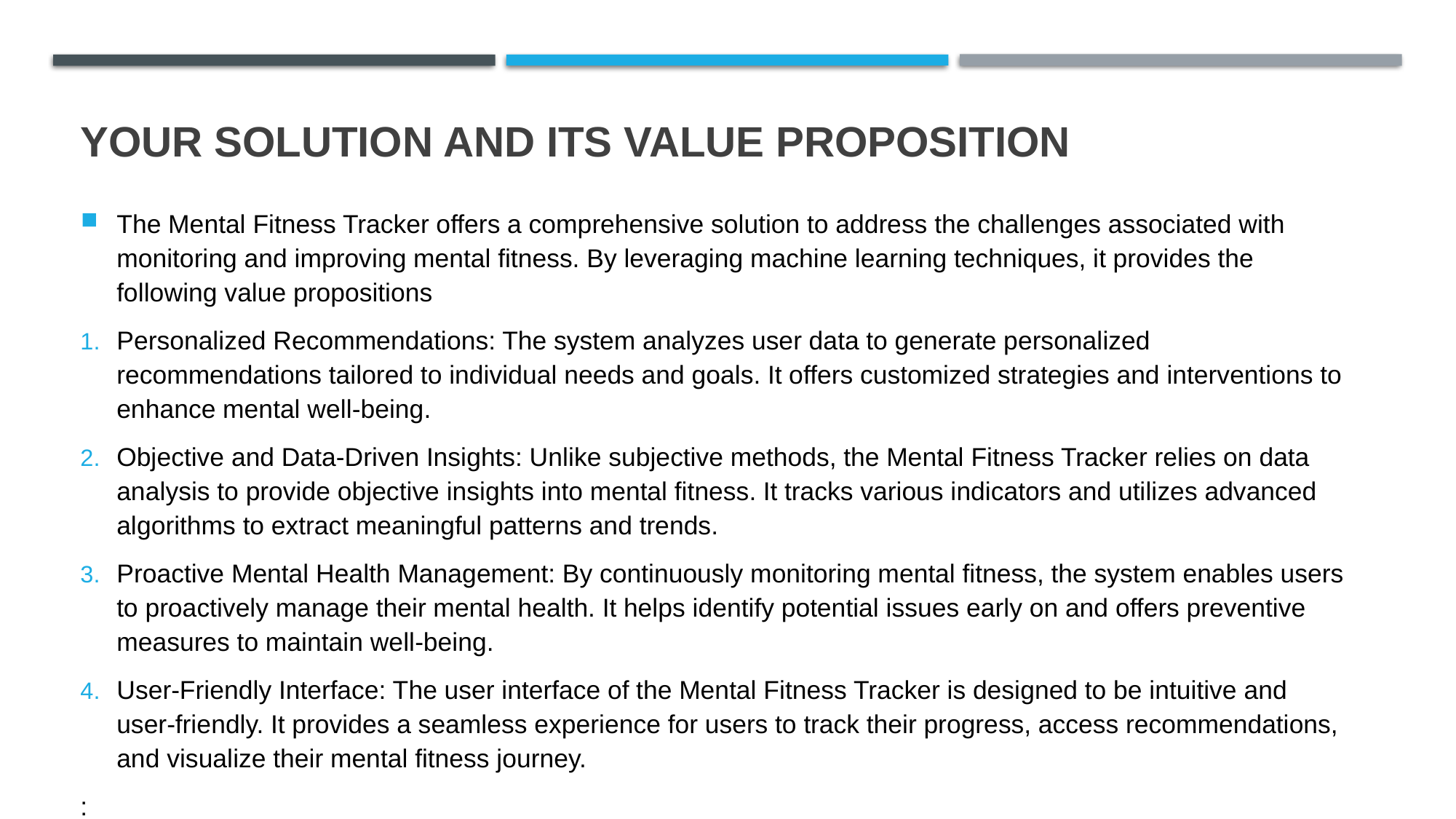

# YOUR SOLUTION AND ITS VALUE PROPOSITION
The Mental Fitness Tracker offers a comprehensive solution to address the challenges associated with monitoring and improving mental fitness. By leveraging machine learning techniques, it provides the following value propositions
Personalized Recommendations: The system analyzes user data to generate personalized recommendations tailored to individual needs and goals. It offers customized strategies and interventions to enhance mental well-being.
Objective and Data-Driven Insights: Unlike subjective methods, the Mental Fitness Tracker relies on data analysis to provide objective insights into mental fitness. It tracks various indicators and utilizes advanced algorithms to extract meaningful patterns and trends.
Proactive Mental Health Management: By continuously monitoring mental fitness, the system enables users to proactively manage their mental health. It helps identify potential issues early on and offers preventive measures to maintain well-being.
User-Friendly Interface: The user interface of the Mental Fitness Tracker is designed to be intuitive and user-friendly. It provides a seamless experience for users to track their progress, access recommendations, and visualize their mental fitness journey.
: